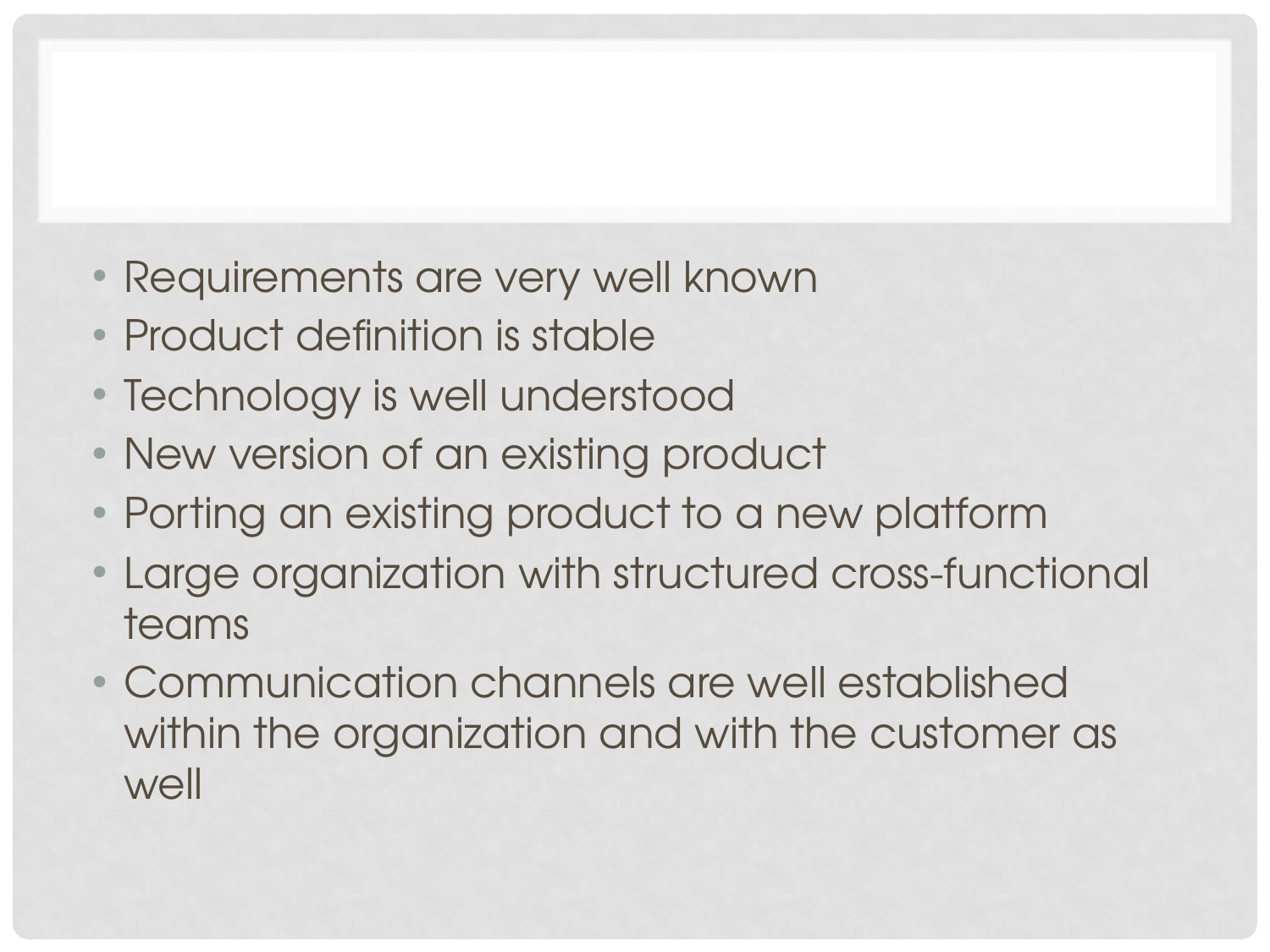

#
Requirements are very well known
Product definition is stable
Technology is well understood
New version of an existing product
Porting an existing product to a new platform
Large organization with structured cross-functional teams
Communication channels are well established within the organization and with the customer as well